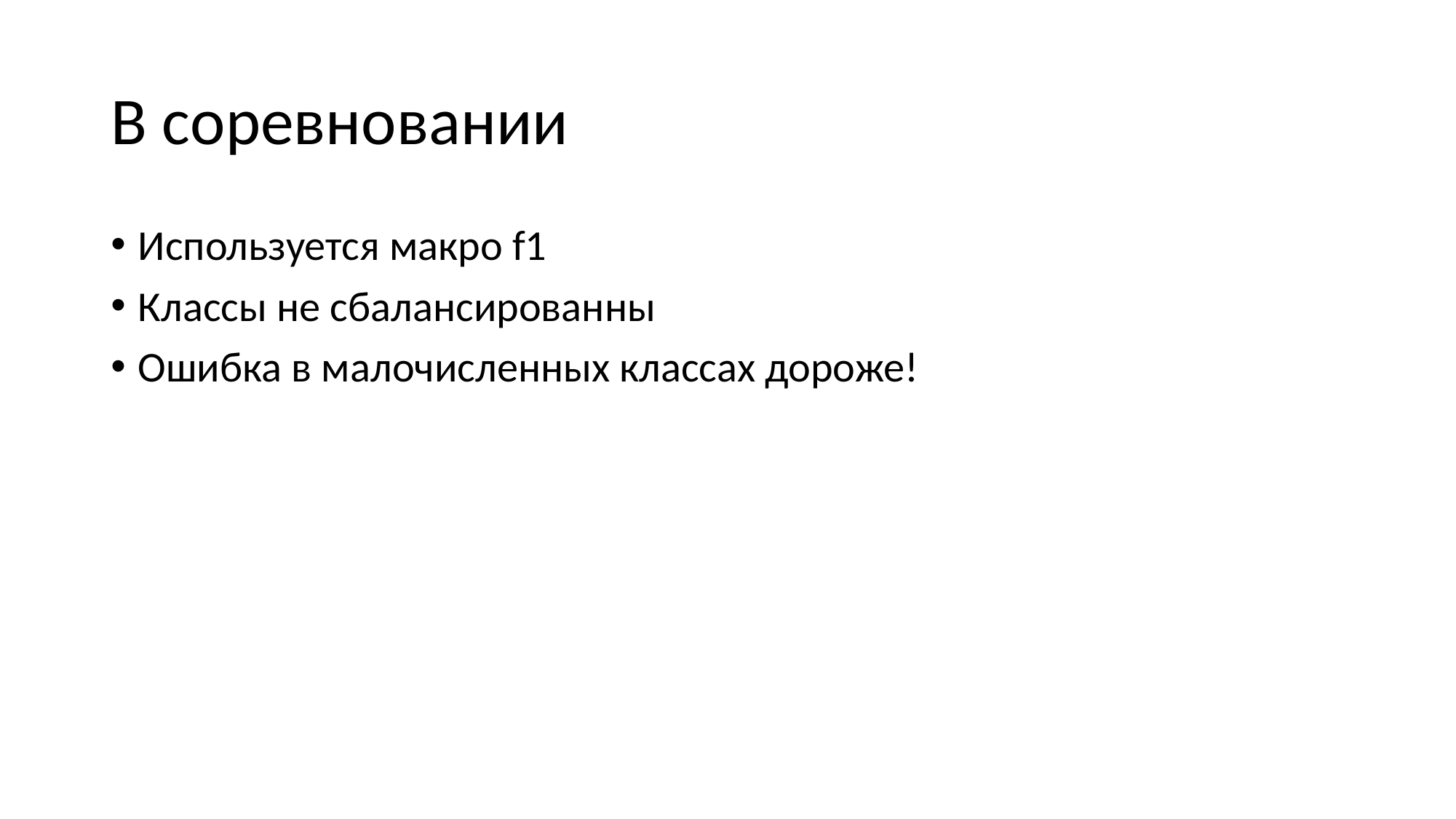

# В соревновании
Используется макро f1
Классы не сбалансированны
Ошибка в малочисленных классах дороже!